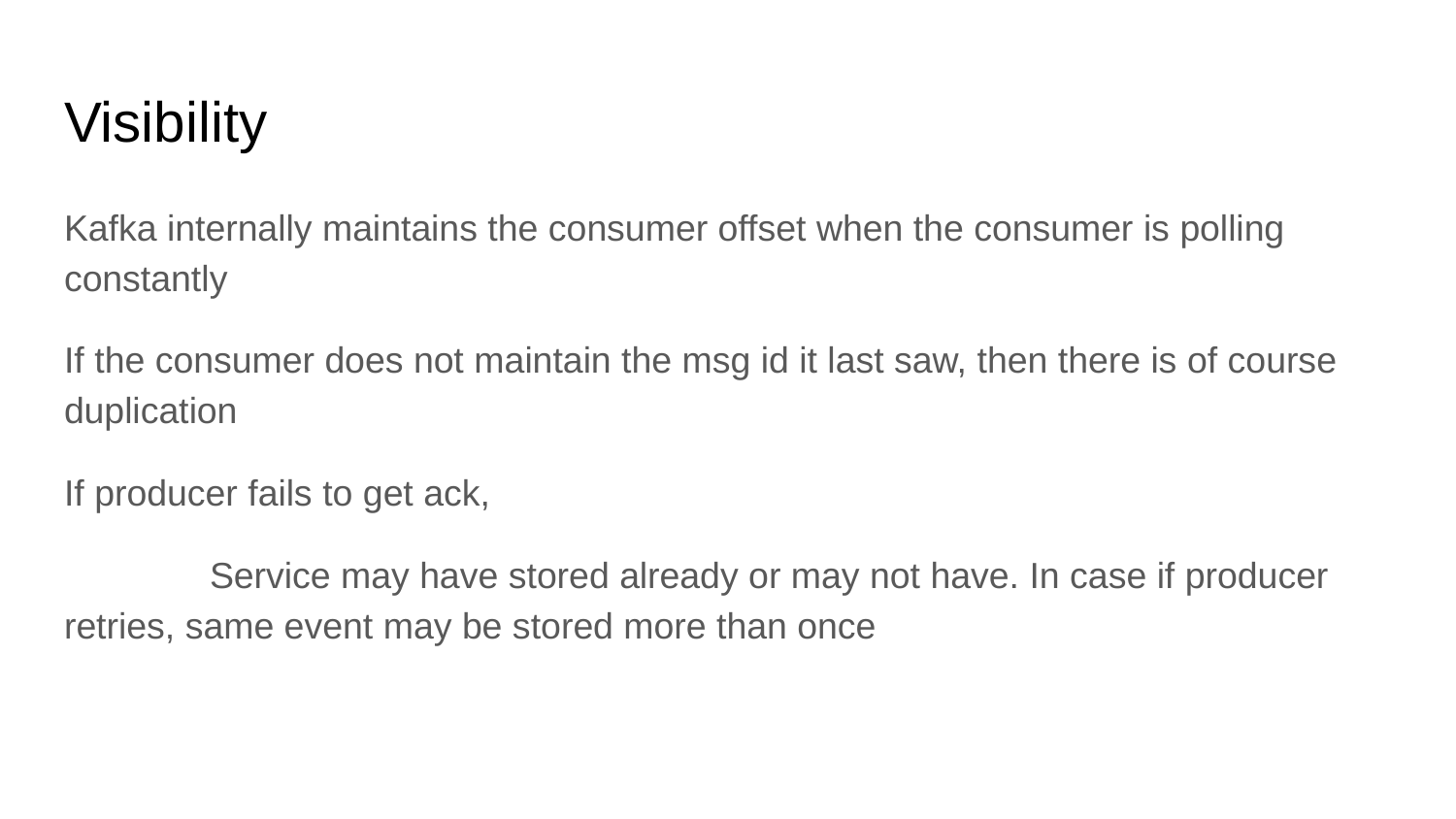

# Visibility
Kafka internally maintains the consumer offset when the consumer is polling constantly
If the consumer does not maintain the msg id it last saw, then there is of course duplication
If producer fails to get ack,
	Service may have stored already or may not have. In case if producer retries, same event may be stored more than once